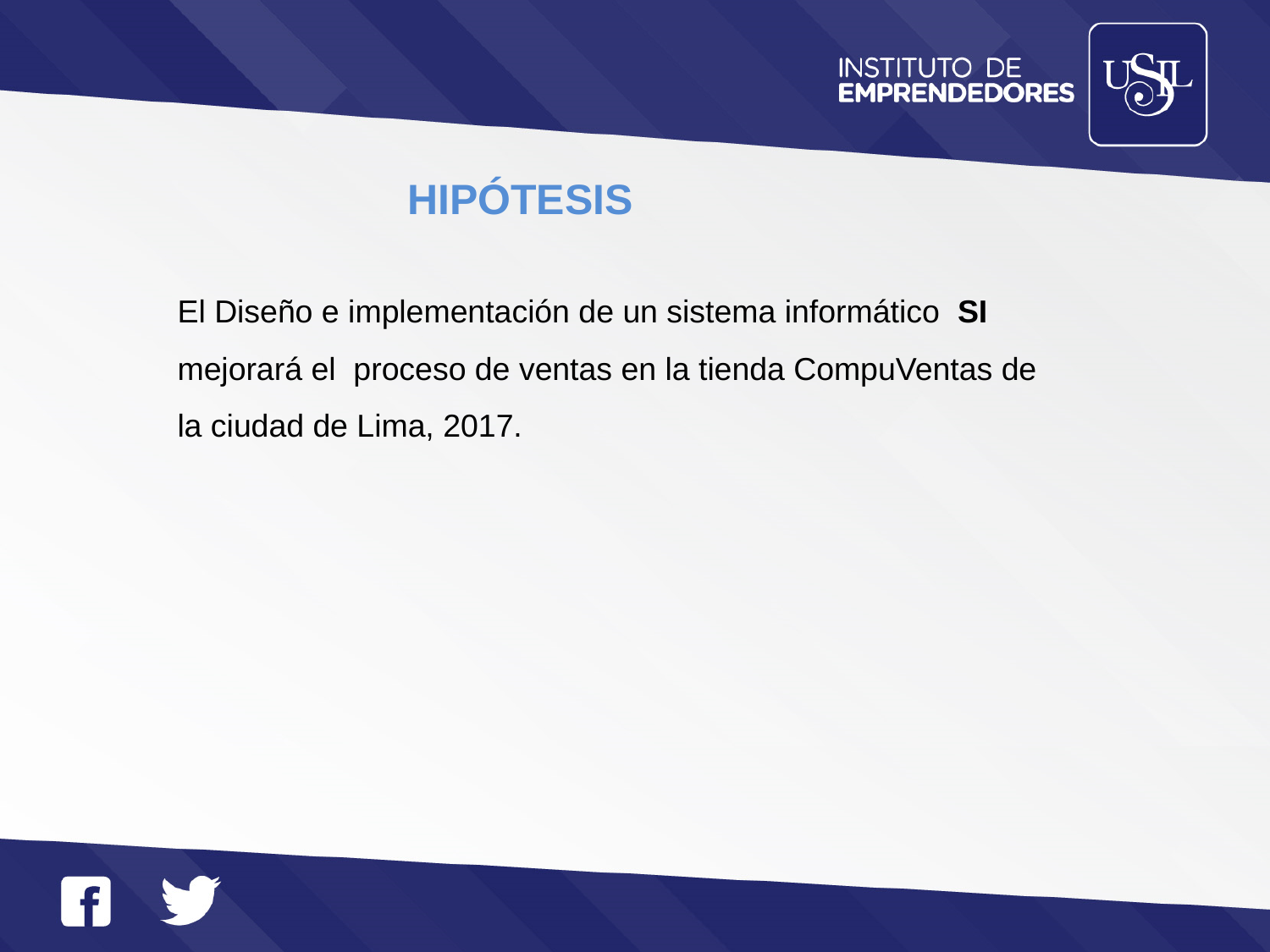

HIPÓTESIS
El Diseño e implementación de un sistema informático  SI mejorará el  proceso de ventas en la tienda CompuVentas de la ciudad de Lima, 2017.